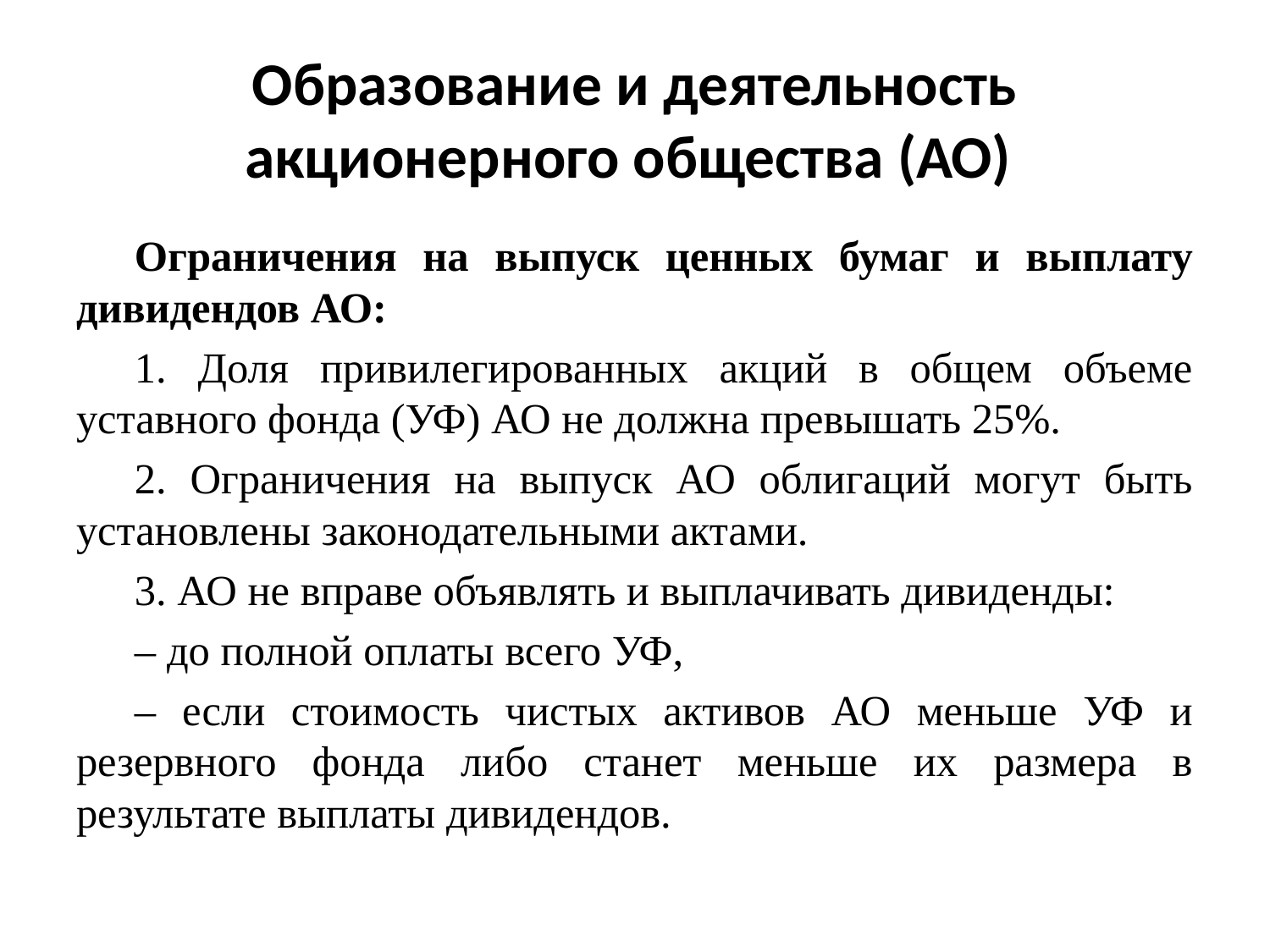

# Образование и деятельность акционерного общества (АО)
Ограничения на выпуск ценных бумаг и выплату дивидендов АО:
1. Доля привилегированных акций в общем объеме уставного фонда (УФ) АО не должна превышать 25%.
2. Ограничения на выпуск АО облигаций могут быть установлены законодательными актами.
3. АО не вправе объявлять и выплачивать дивиденды:
– до полной оплаты всего УФ,
– если стоимость чистых активов АО меньше УФ и резервного фонда либо станет меньше их размера в результате выплаты дивидендов.